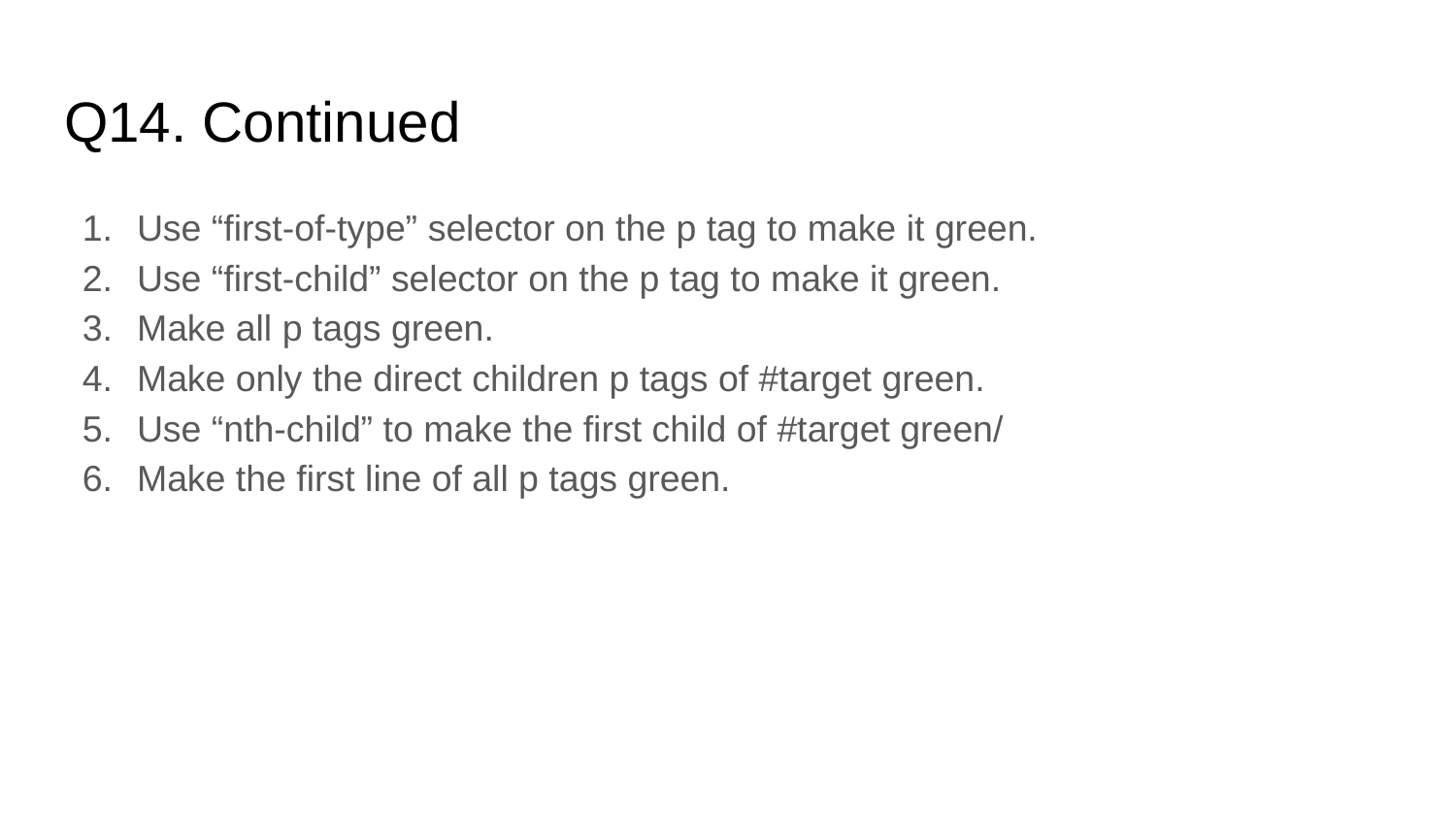

# Q14. Continued
Use “first-of-type” selector on the p tag to make it green.
Use “first-child” selector on the p tag to make it green.
Make all p tags green.
Make only the direct children p tags of #target green.
Use “nth-child” to make the first child of #target green/
Make the first line of all p tags green.